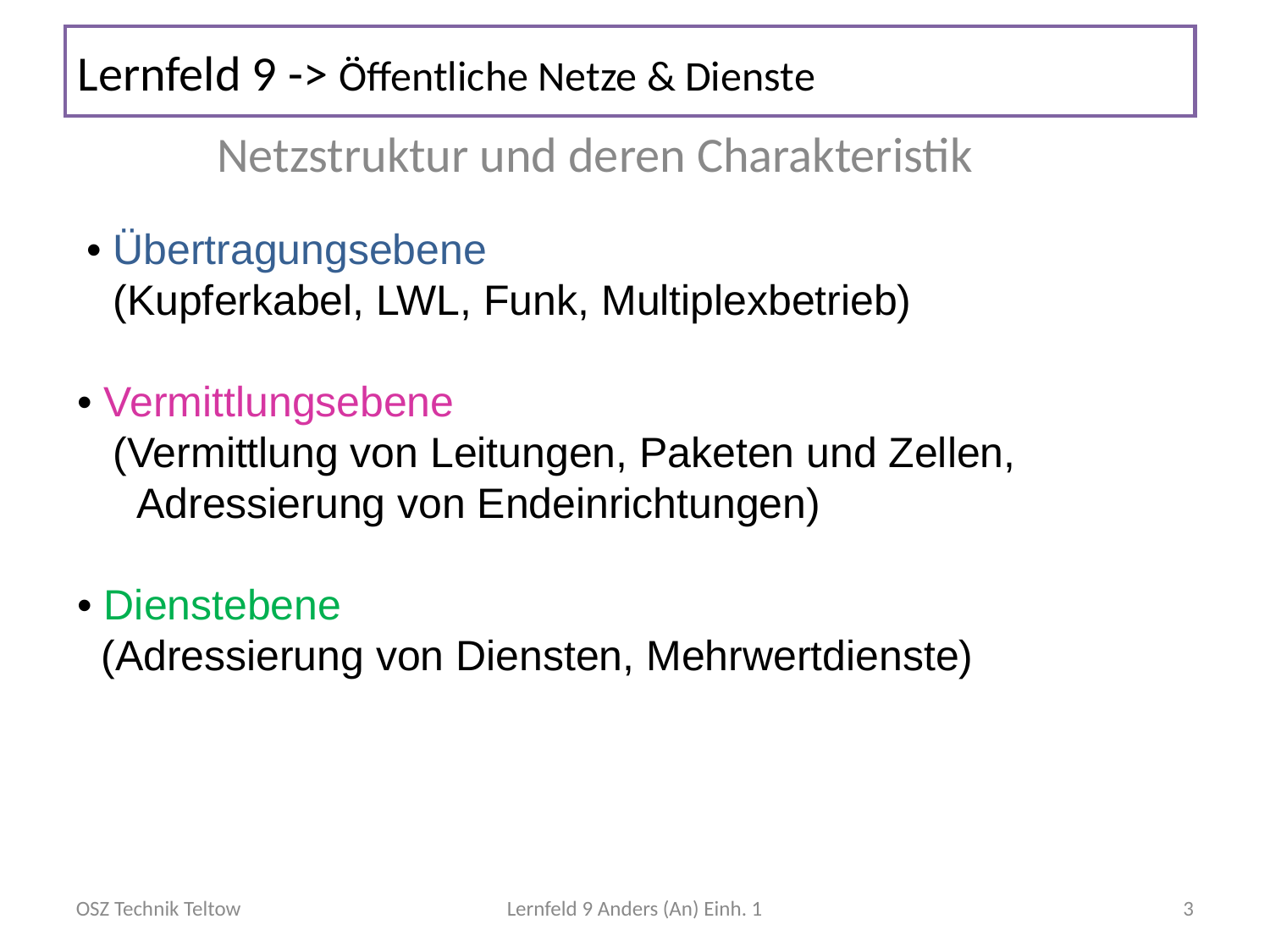

# Lernfeld 9 -> Öffentliche Netze & Dienste
Netzstruktur und deren Charakteristik
 • Übertragungsebene
   (Kupferkabel, LWL, Funk, Multiplexbetrieb)

• Vermittlungsebene
   (Vermittlung von Leitungen, Paketen und Zellen,
     Adressierung von Endeinrichtungen)

• Dienstebene
  (Adressierung von Diensten, Mehrwertdienste)
OSZ Technik Teltow
Lernfeld 9 Anders (An) Einh. 1
3